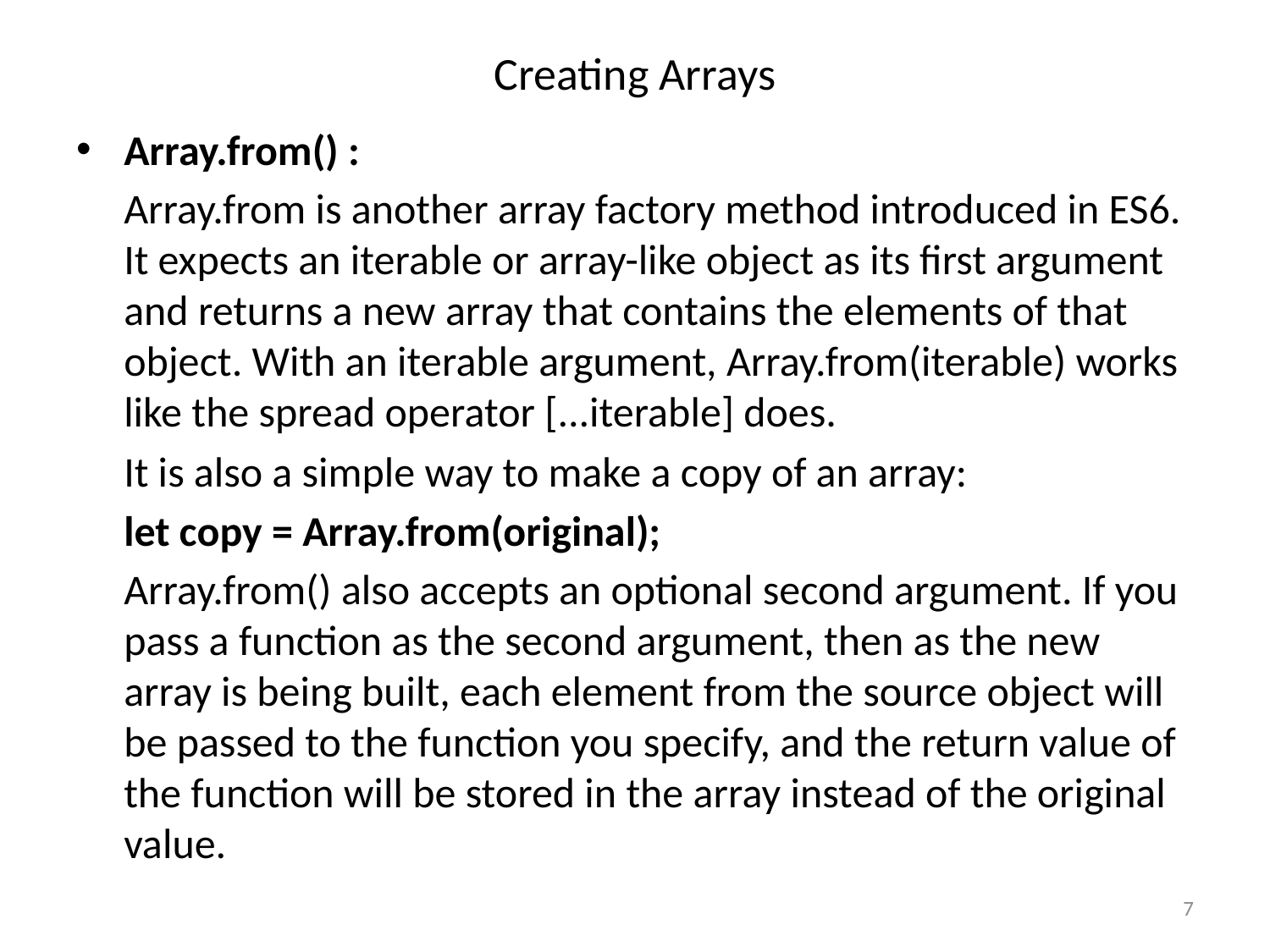

# Creating Arrays
Array.from() :
	Array.from is another array factory method introduced in ES6. It expects an iterable or array-like object as its first argument and returns a new array that contains the elements of that object. With an iterable argument, Array.from(iterable) works like the spread operator [...iterable] does.
	It is also a simple way to make a copy of an array:
	let copy = Array.from(original);
	Array.from() also accepts an optional second argument. If you pass a function as the second argument, then as the new array is being built, each element from the source object will be passed to the function you specify, and the return value of the function will be stored in the array instead of the original value.

7